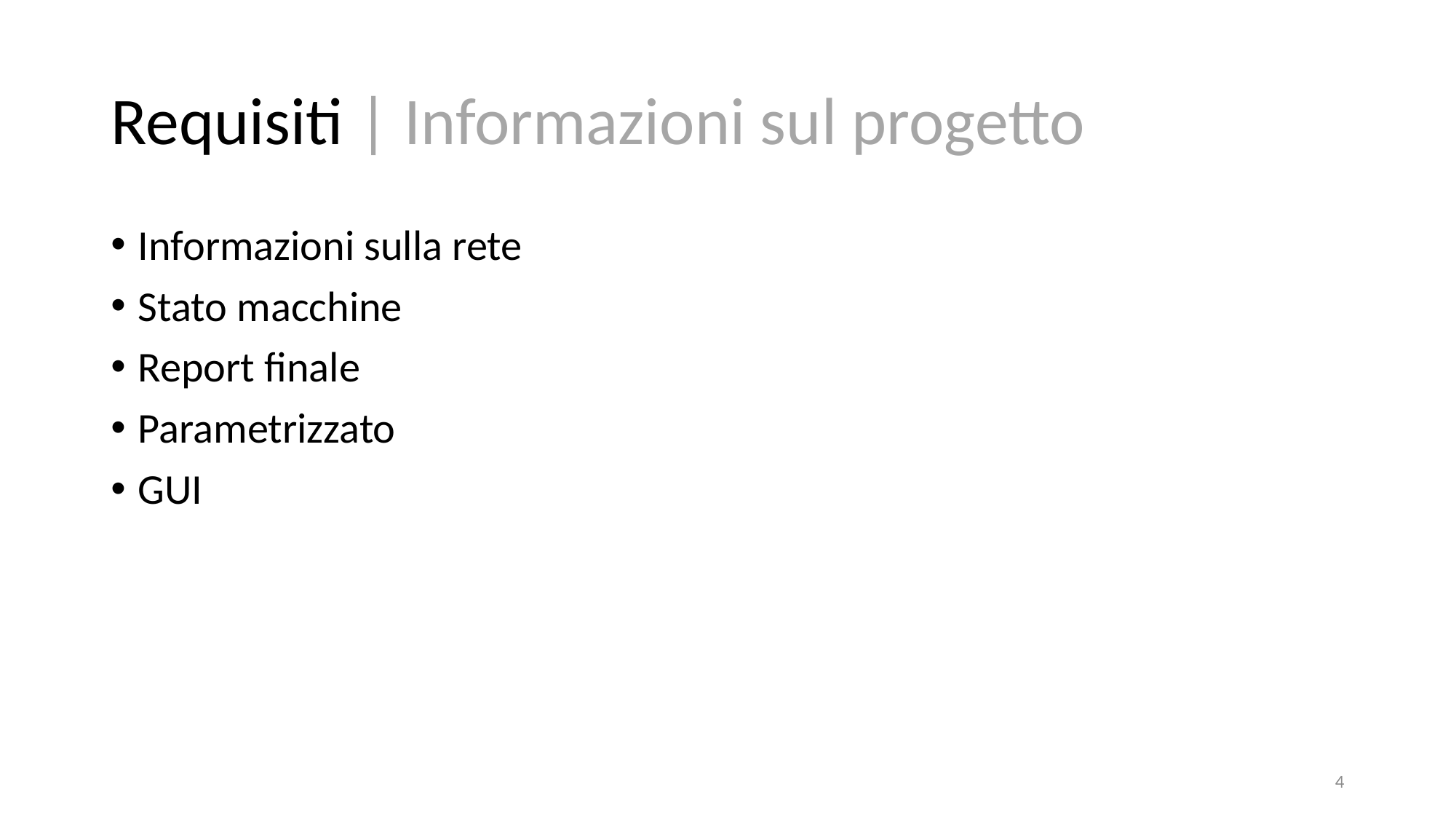

# Requisiti | Informazioni sul progetto
Informazioni sulla rete
Stato macchine
Report finale
Parametrizzato
GUI
4